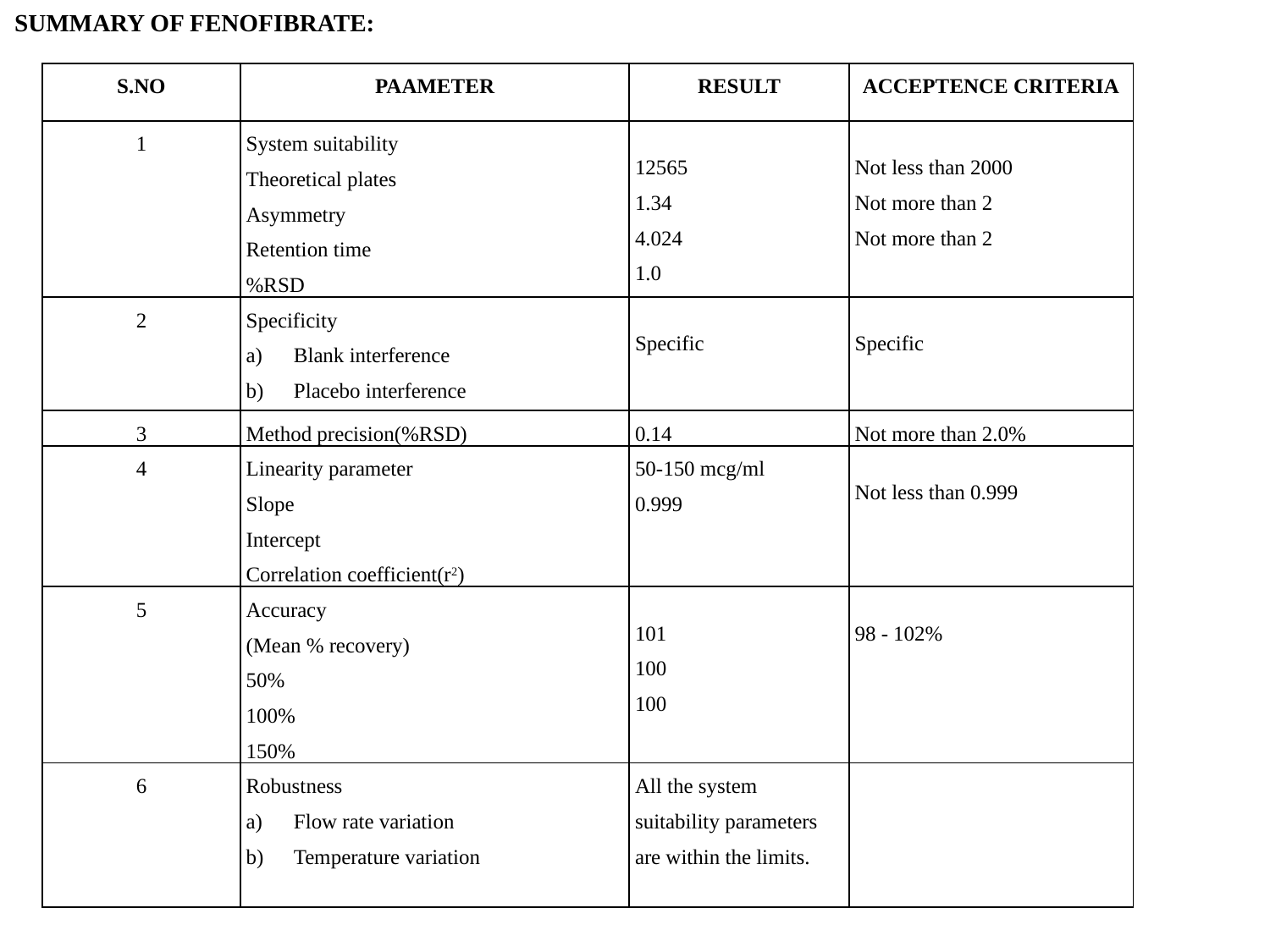

SUMMARY OF FENOFIBRATE:

| S.NO | PAAMETER | RESULT | ACCEPTENCE CRITERIA |
| --- | --- | --- | --- |
| 1 | System suitability Theoretical plates Asymmetry Retention time %RSD | 12565 1.34 4.024 1.0 | Not less than 2000 Not more than 2 Not more than 2 |
| 2 | Specificity Blank interference Placebo interference | Specific | Specific |
| 3 | Method precision(%RSD) | 0.14 | Not more than 2.0% |
| 4 | Linearity parameter Slope Intercept Correlation coefficient(r2) | 50-150 mcg/ml 0.999 | Not less than 0.999 |
| 5 | Accuracy (Mean % recovery) 50% 100% 150% | 101 100 100 | 98 - 102% |
| 6 | Robustness Flow rate variation Temperature variation | All the system suitability parameters are within the limits. |  |